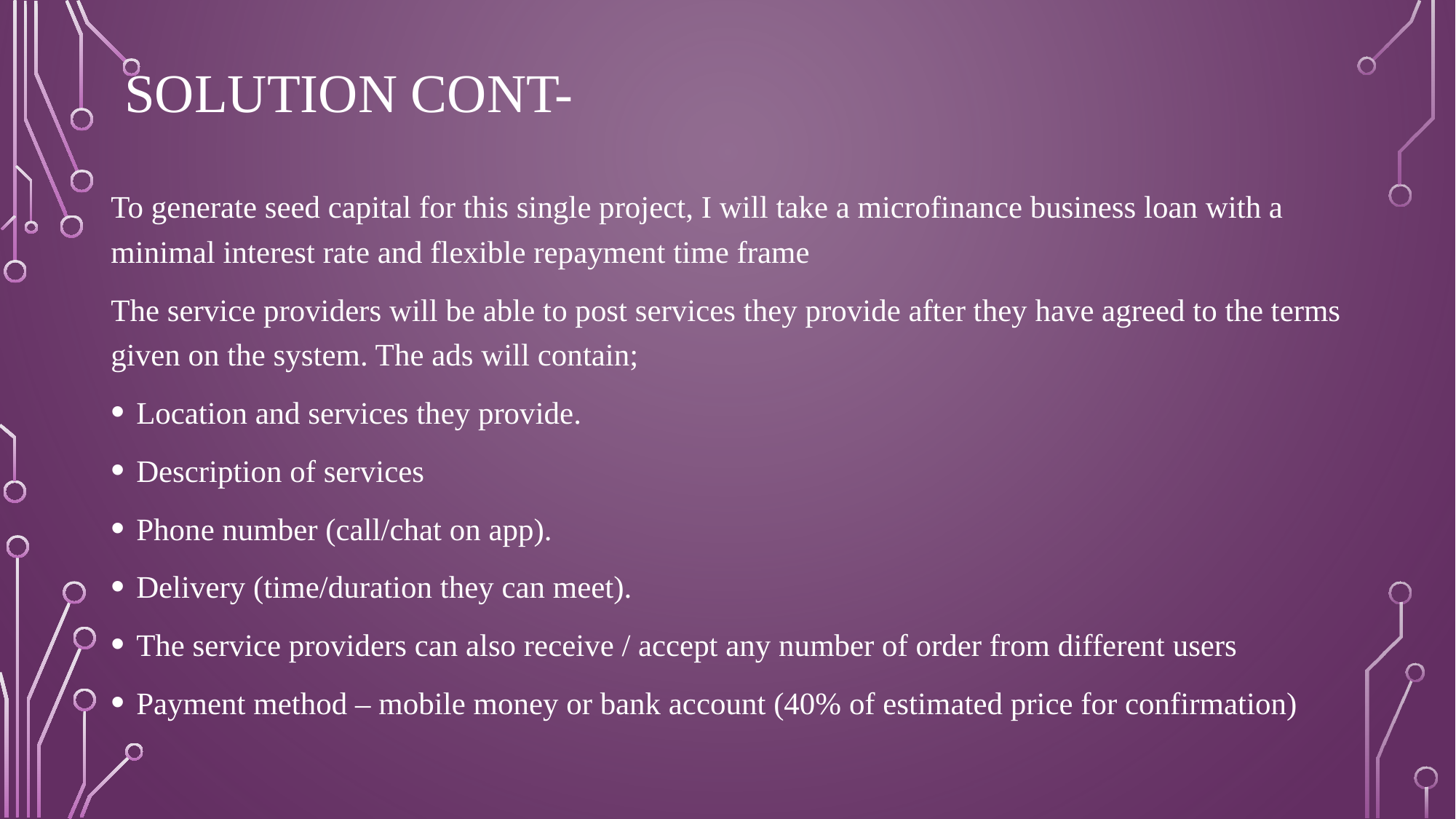

# solution cont-
To generate seed capital for this single project, I will take a microfinance business loan with a minimal interest rate and flexible repayment time frame
The service providers will be able to post services they provide after they have agreed to the terms given on the system. The ads will contain;
Location and services they provide.
Description of services
Phone number (call/chat on app).
Delivery (time/duration they can meet).
The service providers can also receive / accept any number of order from different users
Payment method – mobile money or bank account (40% of estimated price for confirmation)